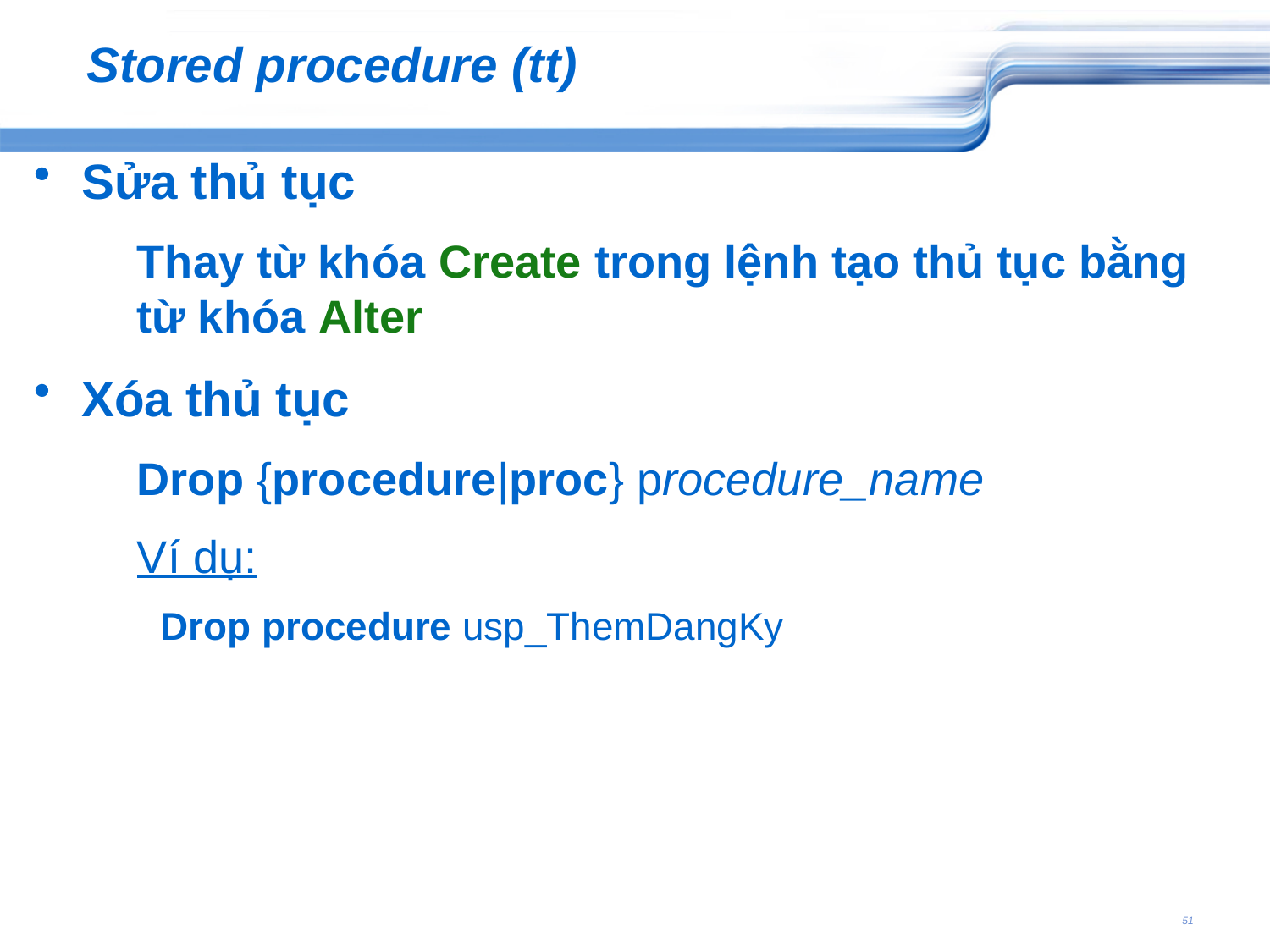

# Stored procedure (tt)
Sửa thủ tục
	Thay từ khóa Create trong lệnh tạo thủ tục bằng từ khóa Alter
Xóa thủ tục
	Drop {procedure|proc} procedure_name
	Ví dụ:
Drop procedure usp_ThemDangKy
51